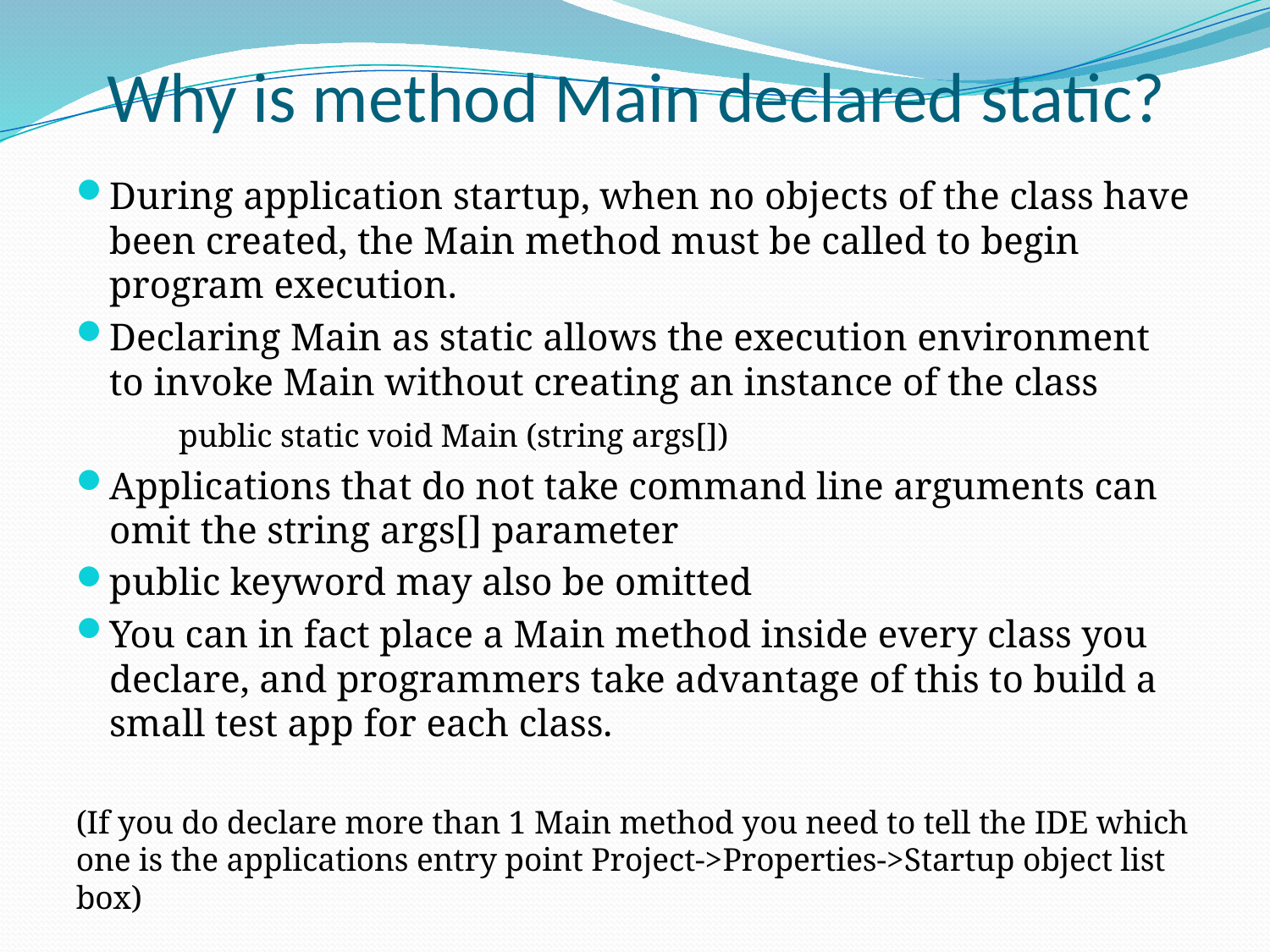

# Why is method Main declared static?
During application startup, when no objects of the class have been created, the Main method must be called to begin program execution.
Declaring Main as static allows the execution environment to invoke Main without creating an instance of the class
	public static void Main (string args[])
Applications that do not take command line arguments can omit the string args[] parameter
public keyword may also be omitted
You can in fact place a Main method inside every class you declare, and programmers take advantage of this to build a small test app for each class.

(If you do declare more than 1 Main method you need to tell the IDE which one is the applications entry point Project->Properties->Startup object list box)